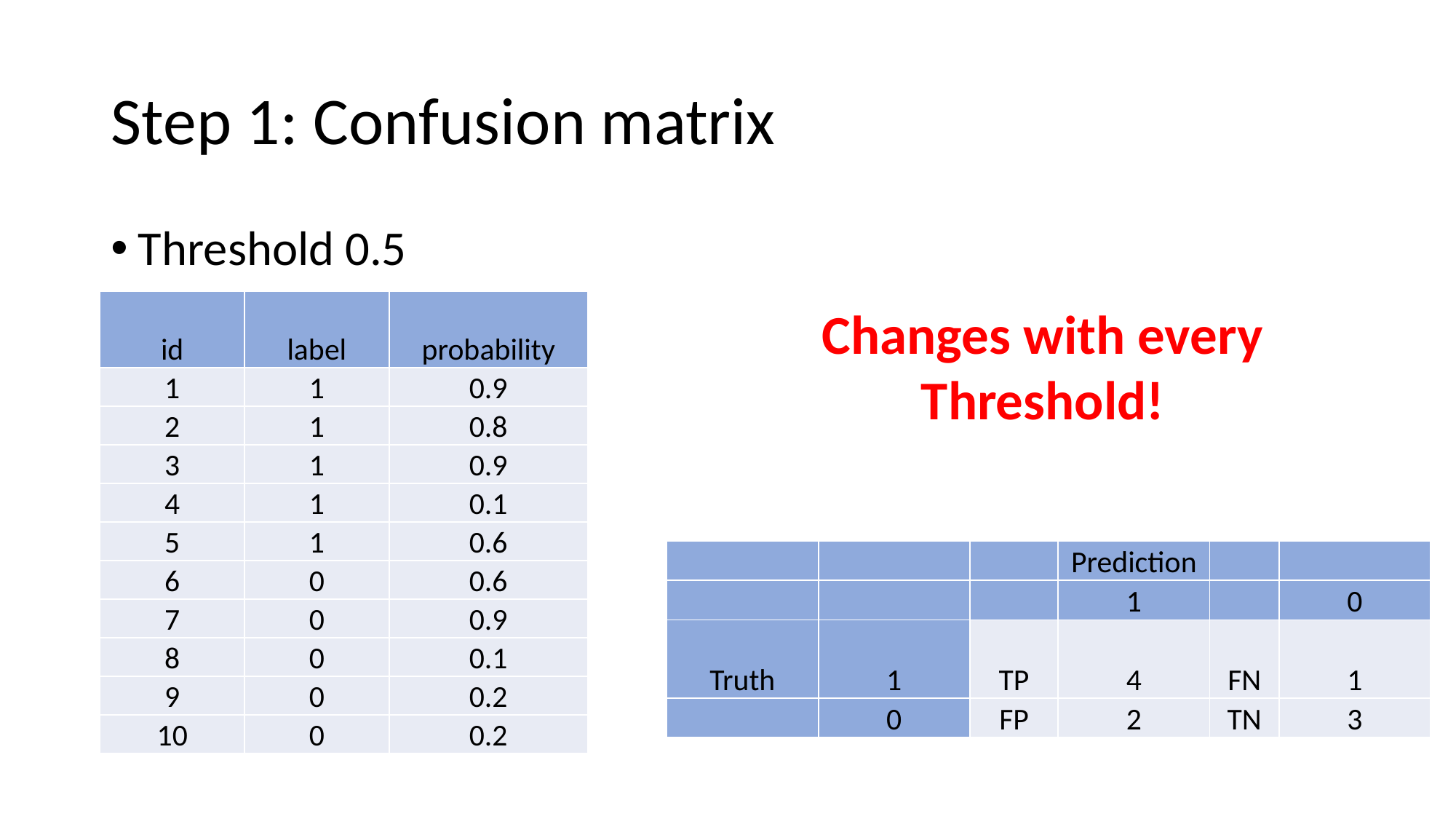

# Step 1: Confusion matrix
Threshold 0.5

| id | label | probability |
| --- | --- | --- |
| 1 | 1 | 0.9 |
| 2 | 1 | 0.8 |
| 3 | 1 | 0.9 |
| 4 | 1 | 0.1 |
| 5 | 1 | 0.6 |
| 6 | 0 | 0.6 |
| 7 | 0 | 0.9 |
| 8 | 0 | 0.1 |
| 9 | 0 | 0.2 |
| 10 | 0 | 0.2 |
Changes with every Threshold!
|  |  |  | Prediction |  |  |
| --- | --- | --- | --- | --- | --- |
|  |  |  | 1 |  | 0 |
| Truth | 1 | TP | 4 | FN | 1 |
|  | 0 | FP | 2 | TN | 3 |